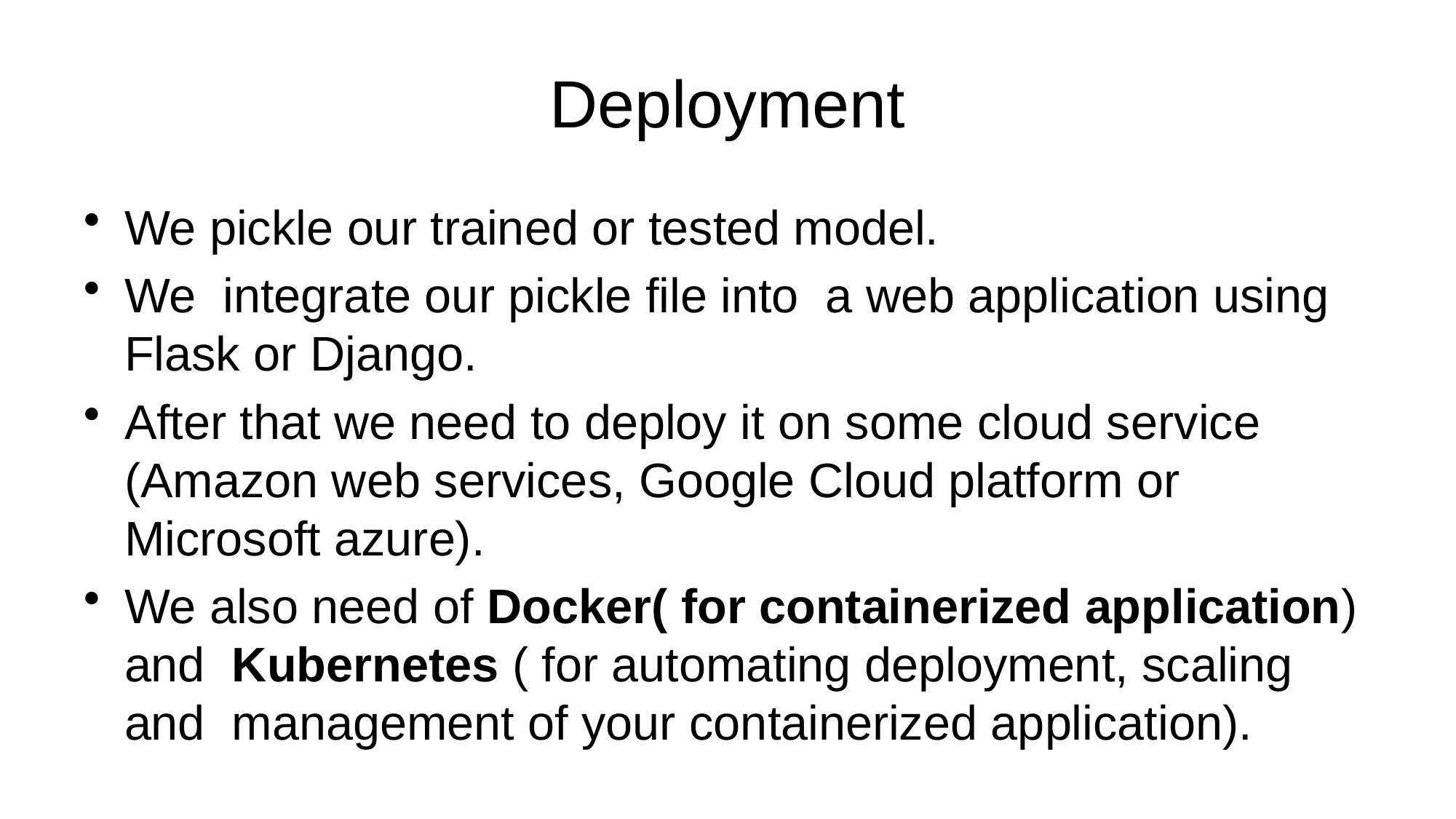

# Deployment
We pickle our trained or tested model.
We  integrate our pickle file into  a web application using Flask or Django.
After that we need to deploy it on some cloud service (Amazon web services, Google Cloud platform or Microsoft azure).
We also need of Docker( for containerized application) and  Kubernetes ( for automating deployment, scaling and  management of your containerized application).